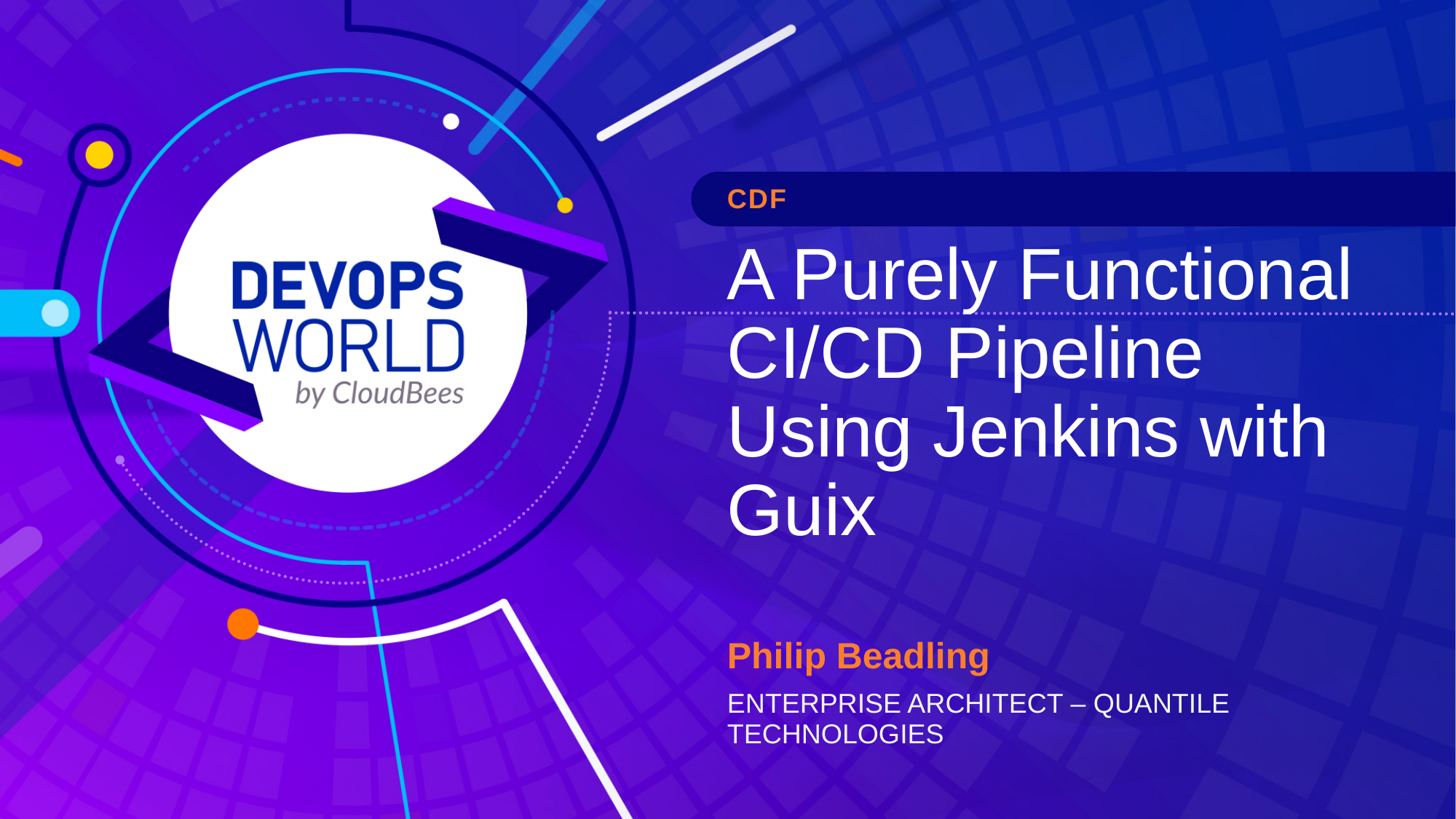

CDF
# A Purely Functional CI/CD Pipeline Using Jenkins with Guix
Philip Beadling
Enterprise Architect – Quantile Technologies